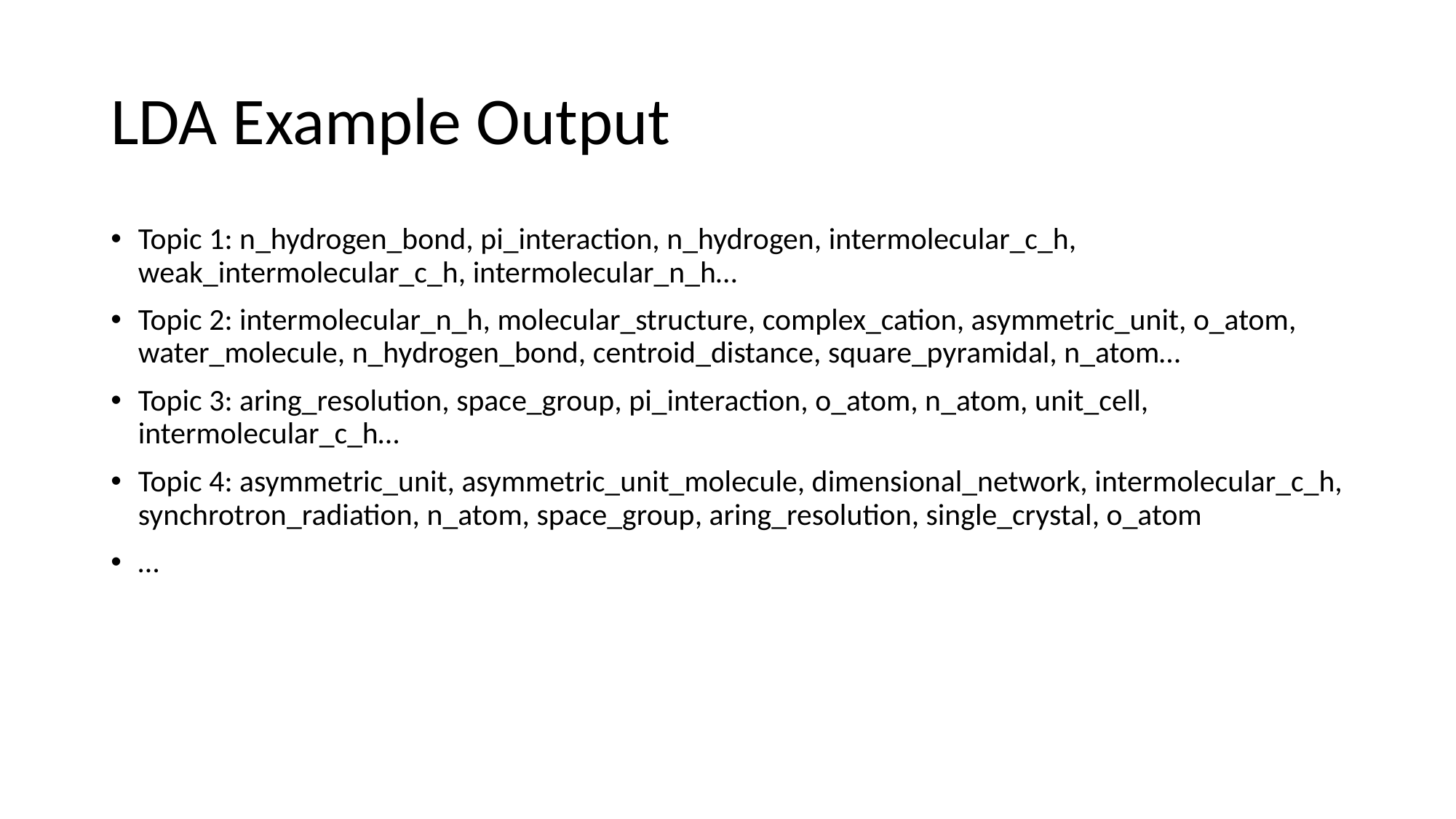

# LDA Example Output
Topic 1: n_hydrogen_bond, pi_interaction, n_hydrogen, intermolecular_c_h, weak_intermolecular_c_h, intermolecular_n_h…
Topic 2: intermolecular_n_h, molecular_structure, complex_cation, asymmetric_unit, o_atom, water_molecule, n_hydrogen_bond, centroid_distance, square_pyramidal, n_atom…
Topic 3: aring_resolution, space_group, pi_interaction, o_atom, n_atom, unit_cell, intermolecular_c_h…
Topic 4: asymmetric_unit, asymmetric_unit_molecule, dimensional_network, intermolecular_c_h, synchrotron_radiation, n_atom, space_group, aring_resolution, single_crystal, o_atom
…